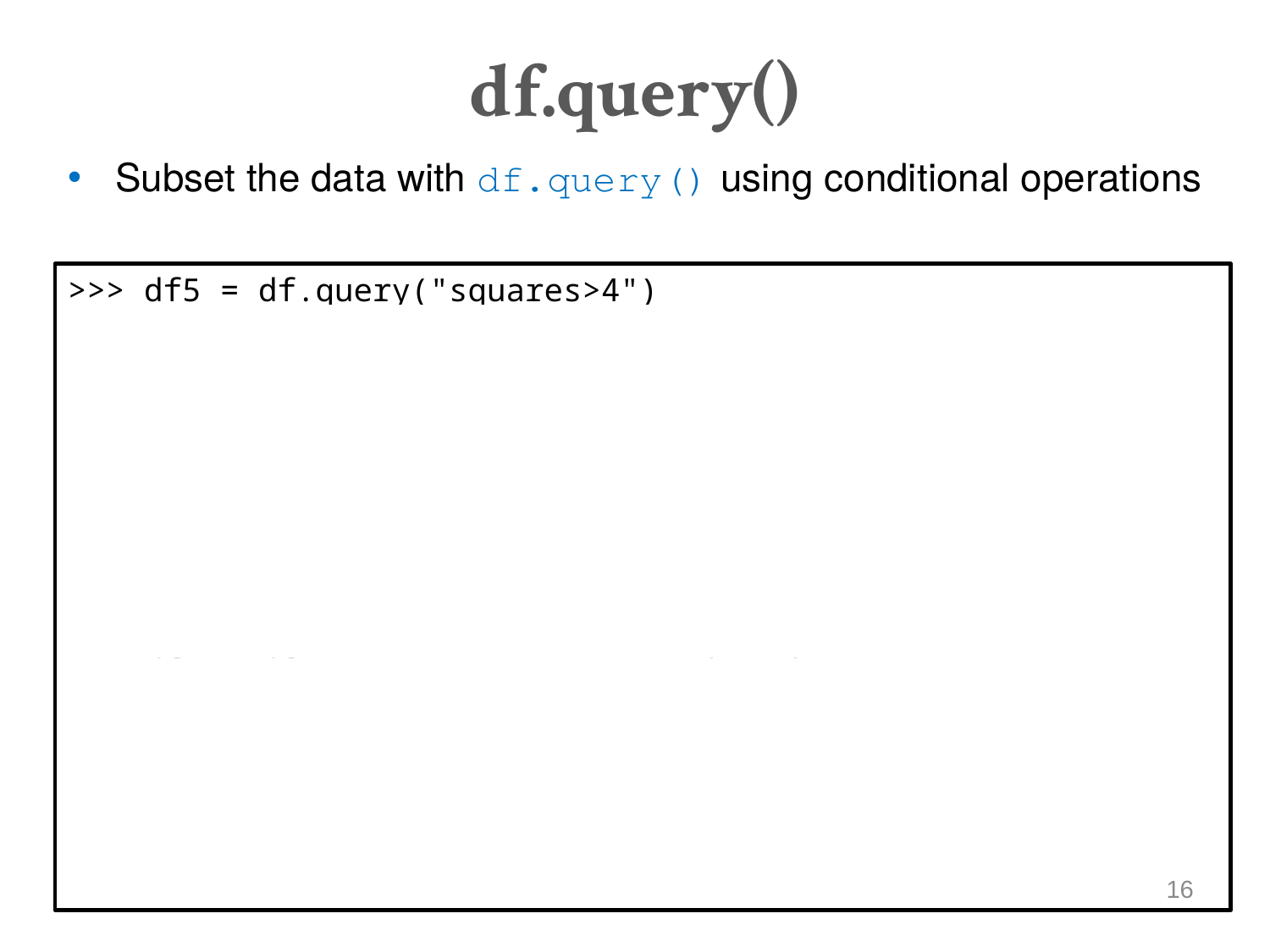

df.query()
Subset the data with df.query() using conditional operations
>>> df5 = df.query("squares>4")
>>> print(df5)
       integers  squares  cubes   ^4
three         3        9     27   81
four          4       16     64  256
five          5       25    125  625
>>> df6 = df.query("cubes==125")
>>> print(df6)
      integers  squares  cubes   ^4
five         5       25    125  625
>>> df7 = df.query("squares>4" and "cubes>27")
>>> print(df7)
      integers  squares  cubes   ^4
four         4       16     64  256
five         5       25    125  625

16